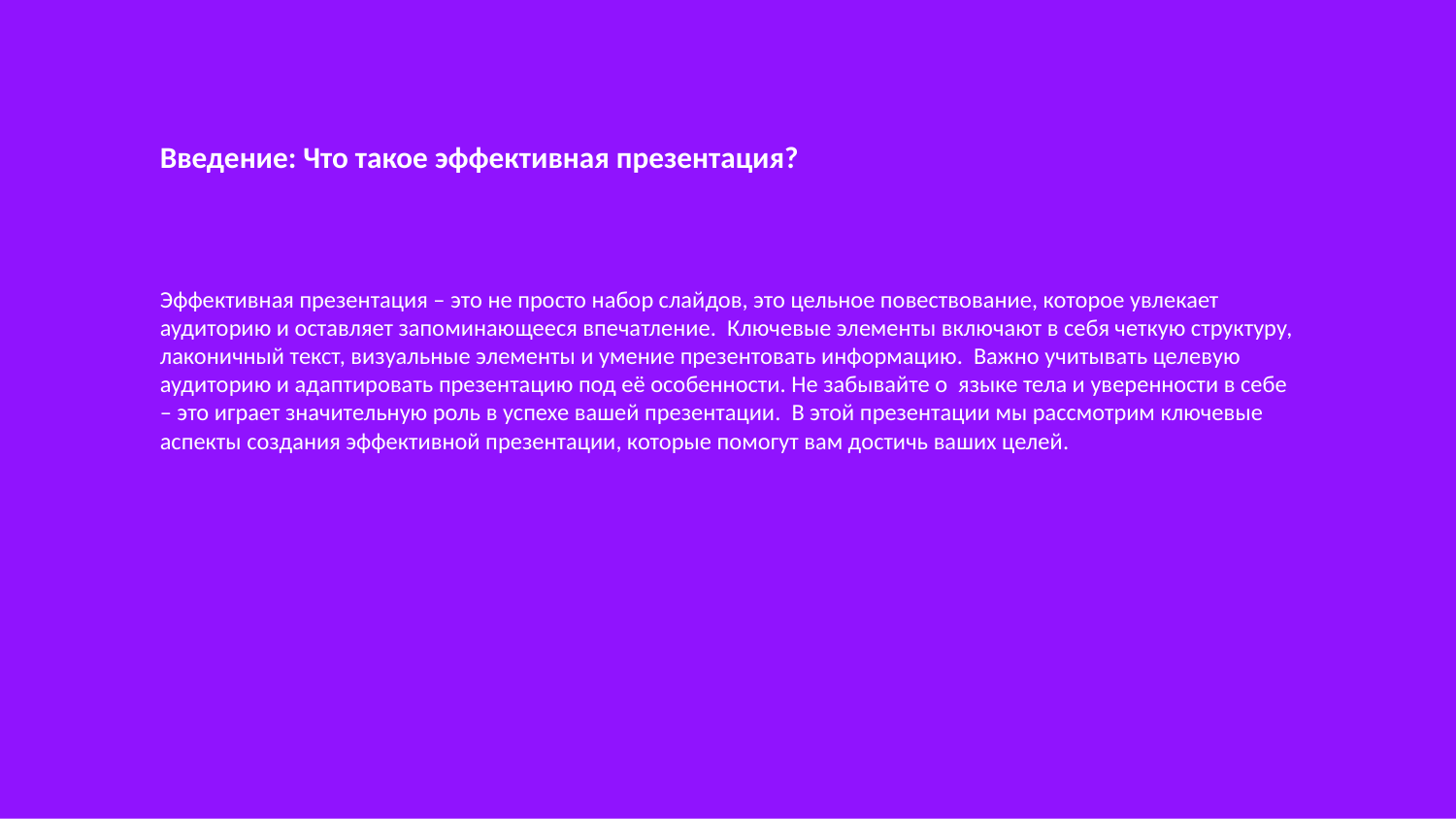

Введение: Что такое эффективная презентация?
Эффективная презентация – это не просто набор слайдов, это цельное повествование, которое увлекает аудиторию и оставляет запоминающееся впечатление.  Ключевые элементы включают в себя четкую структуру, лаконичный текст, визуальные элементы и умение презентовать информацию.  Важно учитывать целевую аудиторию и адаптировать презентацию под её особенности. Не забывайте о  языке тела и уверенности в себе – это играет значительную роль в успехе вашей презентации.  В этой презентации мы рассмотрим ключевые аспекты создания эффективной презентации, которые помогут вам достичь ваших целей.